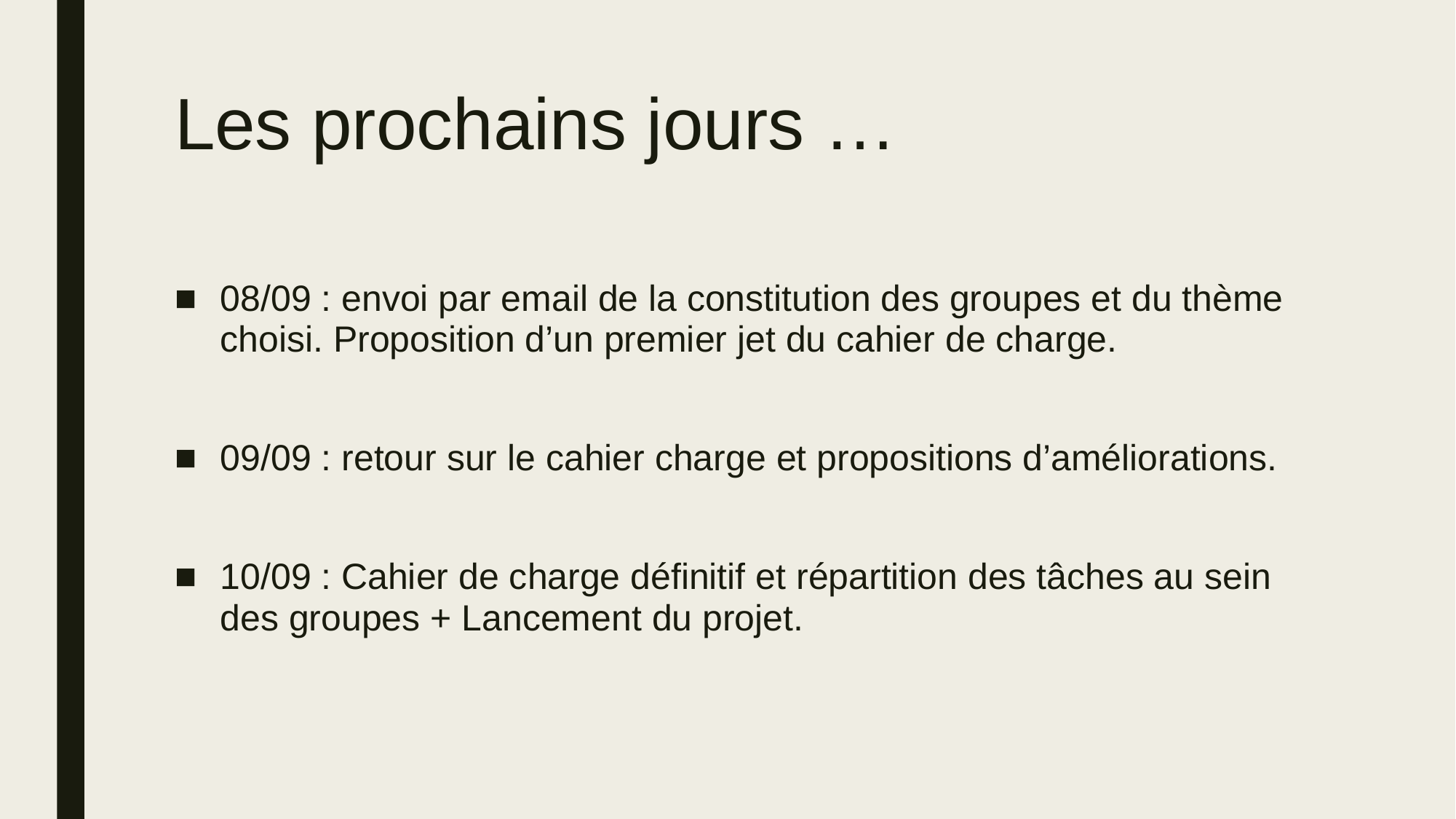

# Les prochains jours …
08/09 : envoi par email de la constitution des groupes et du thème choisi. Proposition d’un premier jet du cahier de charge.

09/09 : retour sur le cahier charge et propositions d’améliorations.

10/09 : Cahier de charge définitif et répartition des tâches au sein des groupes + Lancement du projet.